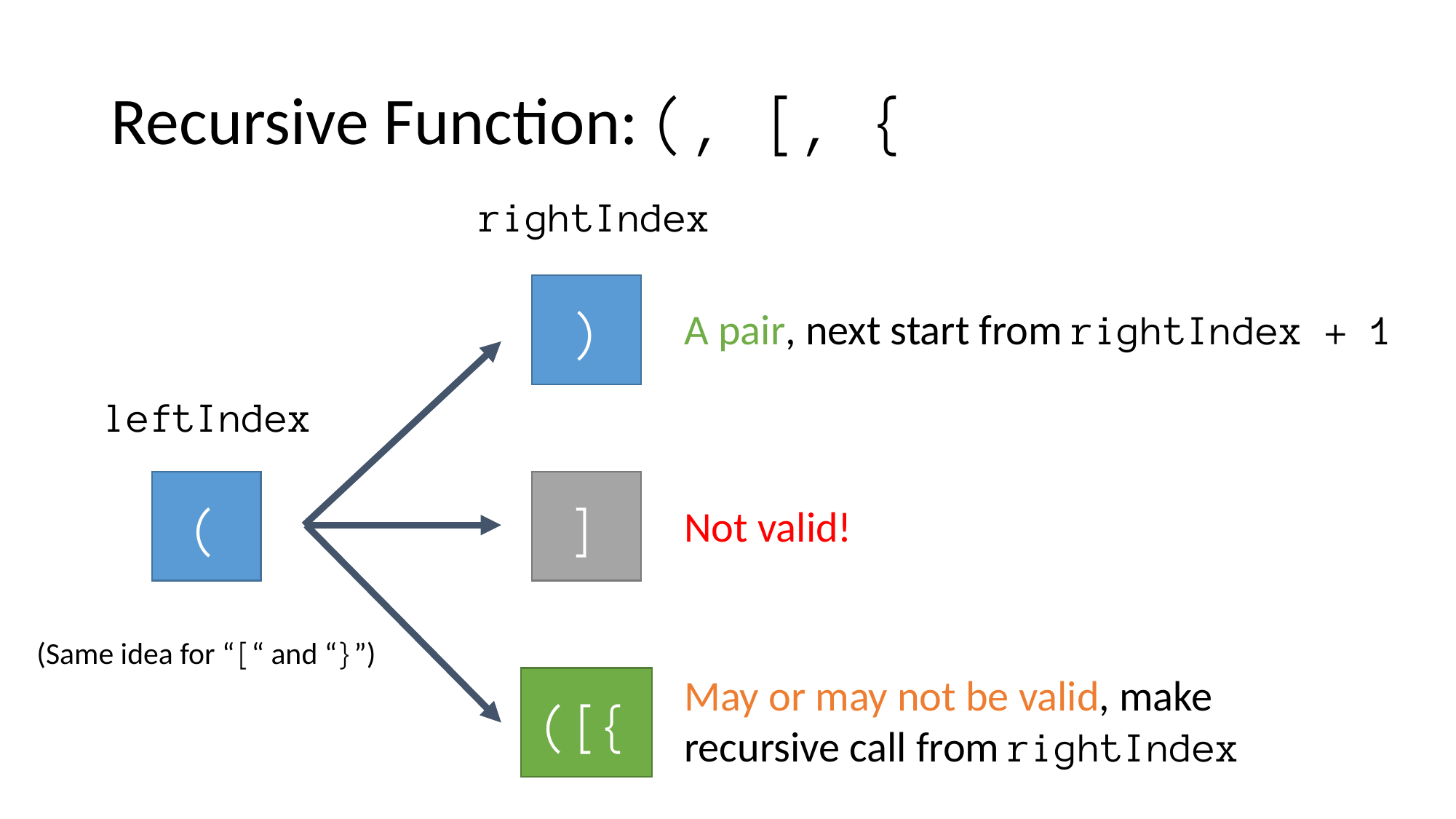

# Recursive Function: (, [, {
rightIndex
)
A pair, next start from rightIndex + 1
leftIndex
(
]
Not valid!
(Same idea for “[“ and “}”)
May or may not be valid, make recursive call from rightIndex
([{